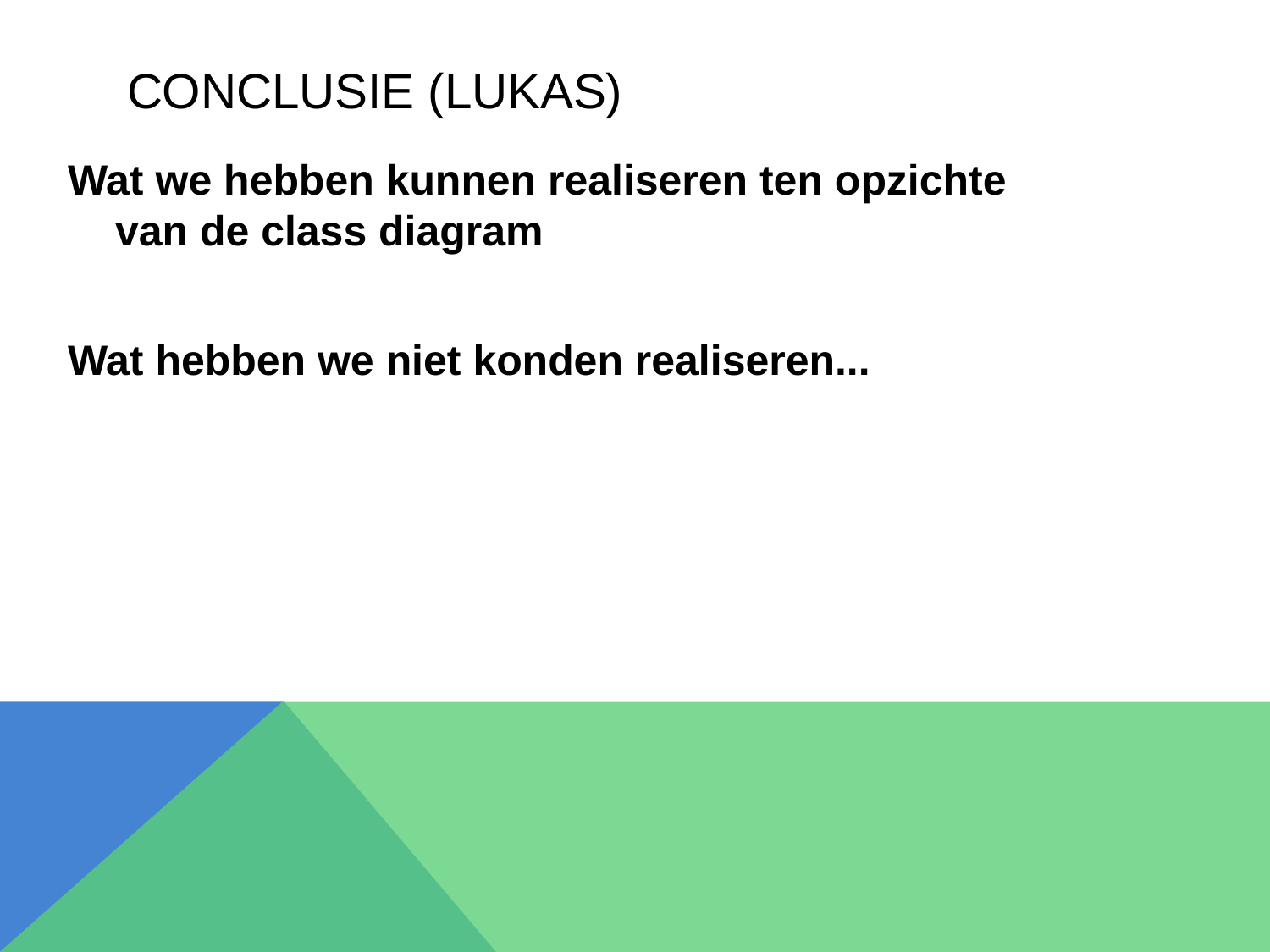

# CONCLUSIE (Lukas)
Wat we hebben kunnen realiseren ten opzichte van de class diagram

Wat hebben we niet konden realiseren...